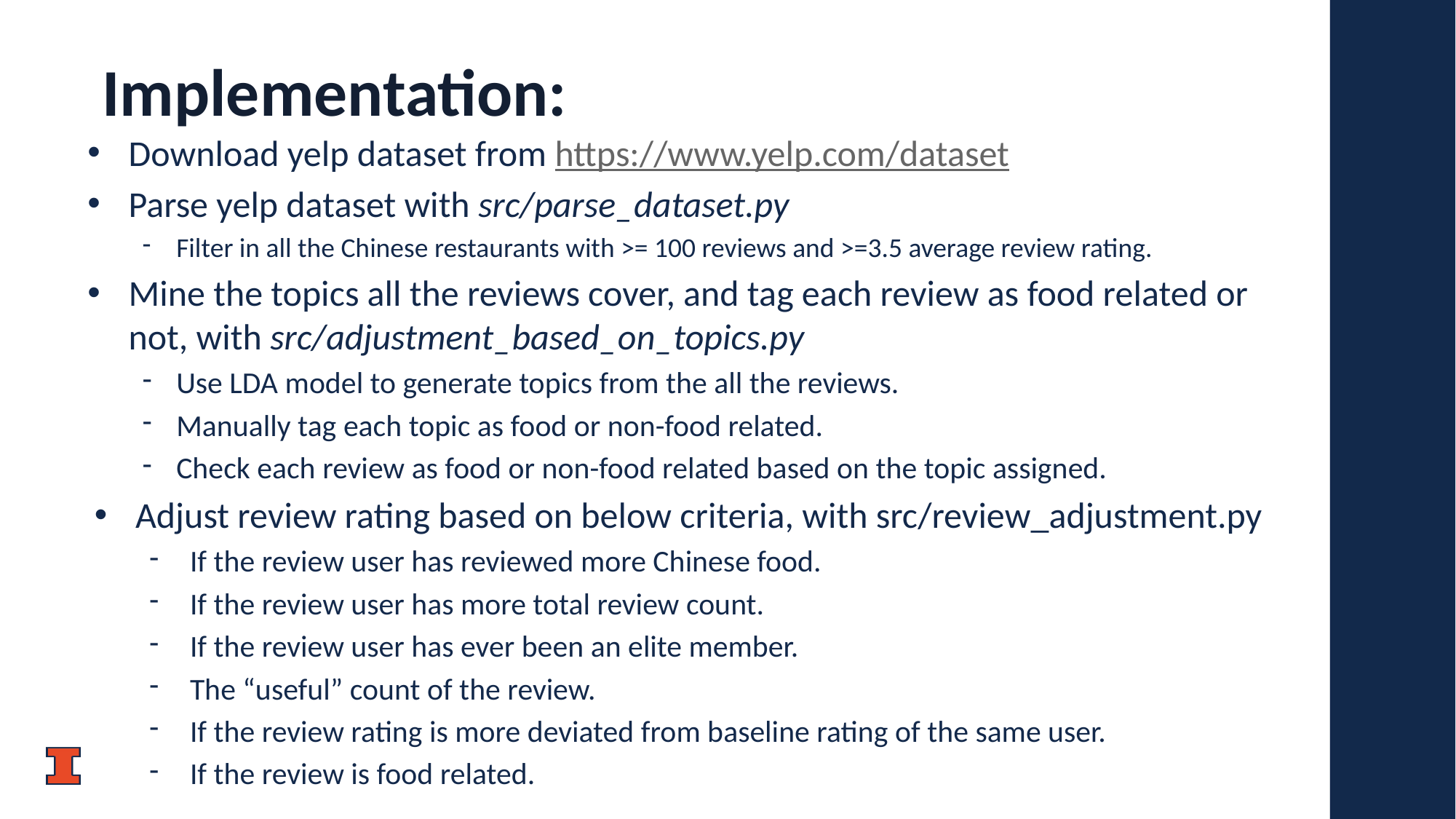

# Implementation:
Download yelp dataset from https://www.yelp.com/dataset
Parse yelp dataset with src/parse_dataset.py
Filter in all the Chinese restaurants with >= 100 reviews and >=3.5 average review rating.
Mine the topics all the reviews cover, and tag each review as food related or not, with src/adjustment_based_on_topics.py
Use LDA model to generate topics from the all the reviews.
Manually tag each topic as food or non-food related.
Check each review as food or non-food related based on the topic assigned.
Adjust review rating based on below criteria, with src/review_adjustment.py
If the review user has reviewed more Chinese food.
If the review user has more total review count.
If the review user has ever been an elite member.
The “useful” count of the review.
If the review rating is more deviated from baseline rating of the same user.
If the review is food related.